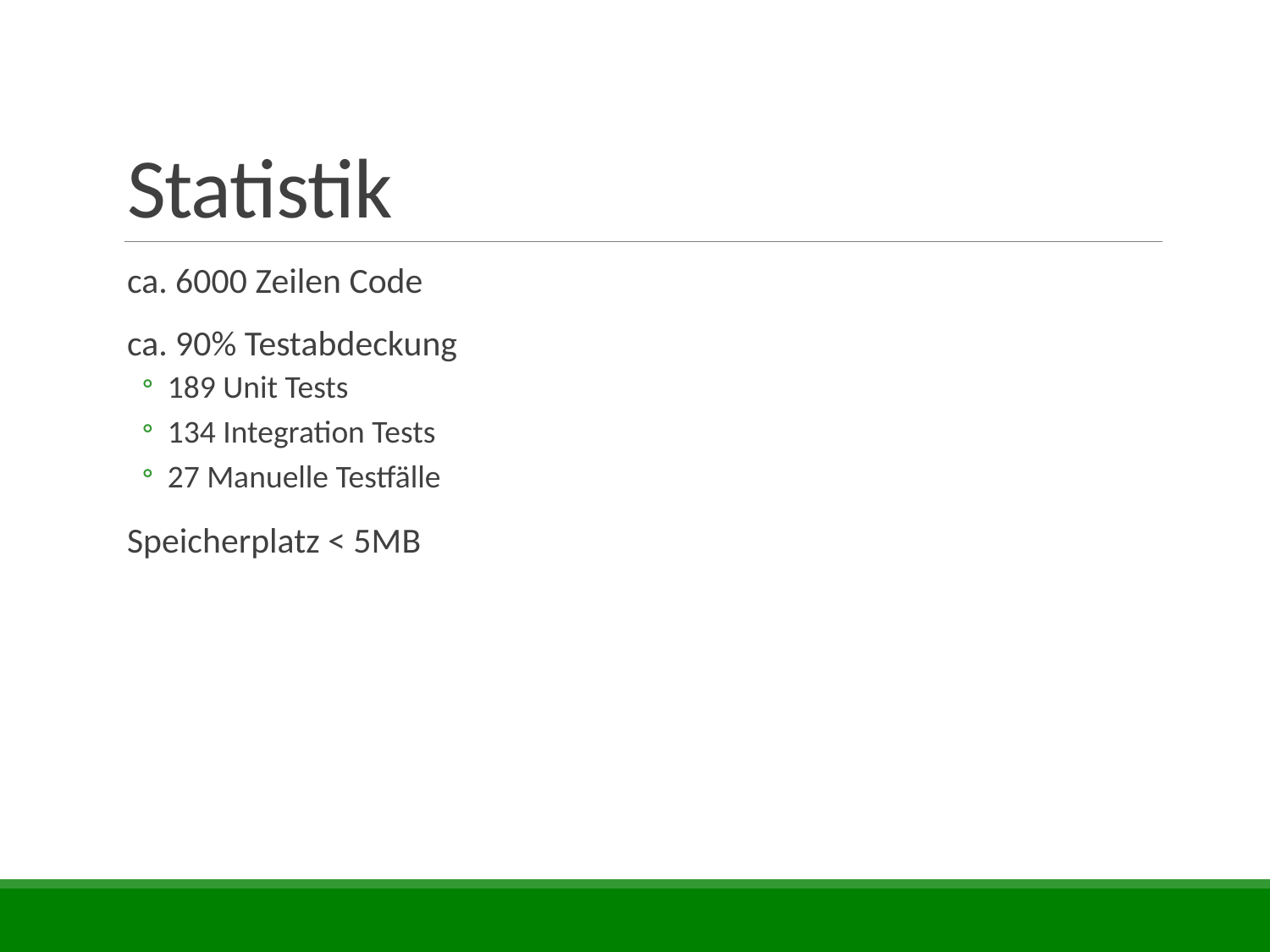

# Statistik
ca. 6000 Zeilen Code
ca. 90% Testabdeckung
189 Unit Tests
134 Integration Tests
27 Manuelle Testfälle
Speicherplatz < 5MB